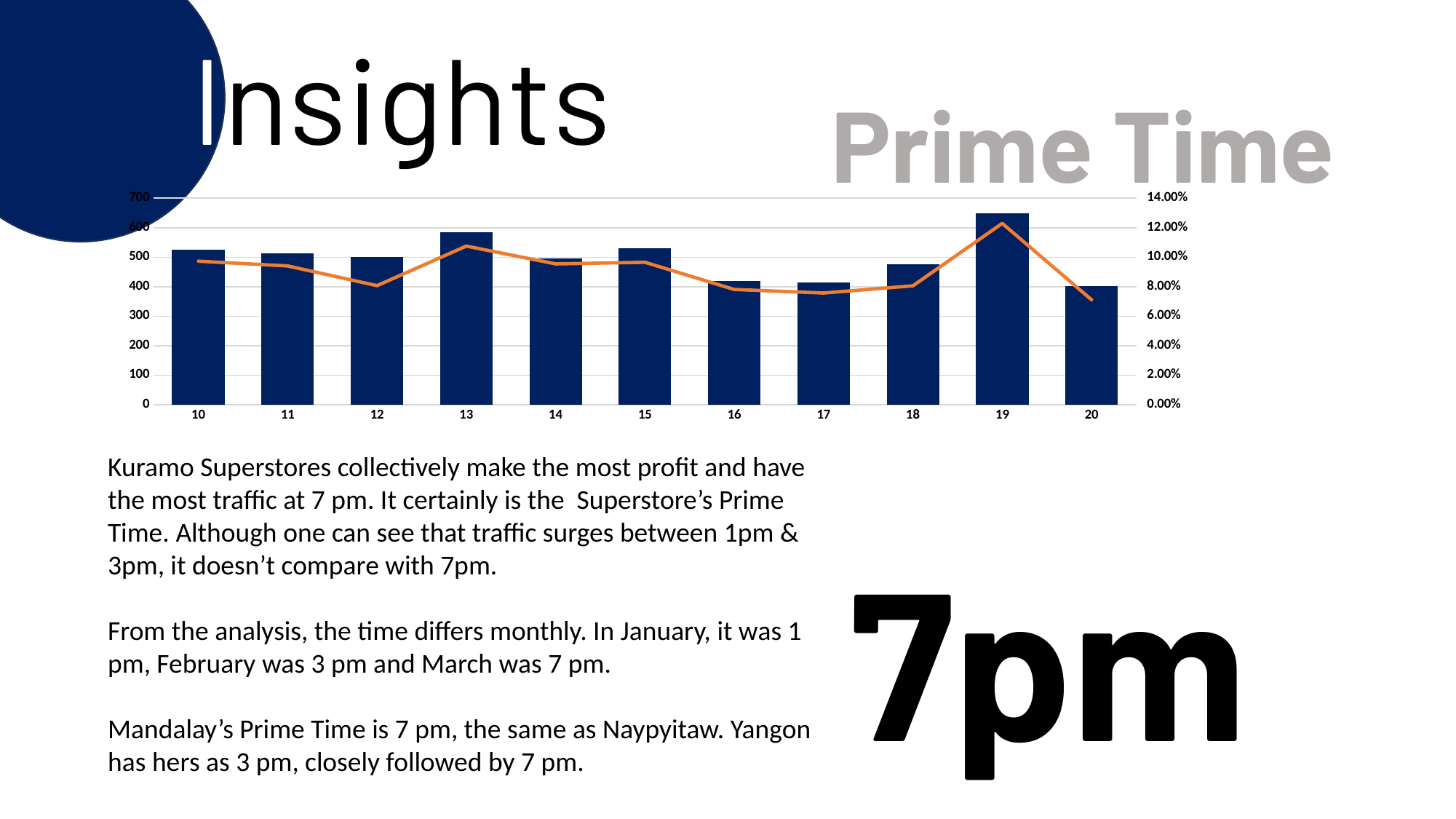

Insights
Prime Time

### Chart

| Category | Sum of Quantity | Sum of Gross Income |
|---|---|---|
| 10 | 525.0 | 0.0972901423979098 |
| 11 | 513.0 | 0.09405714239641429 |
| 12 | 501.0 | 0.08070763501415434 |
| 13 | 585.0 | 0.10751331865436091 |
| 14 | 495.0 | 0.09545378617289174 |
| 15 | 530.0 | 0.09654092440333537 |
| 16 | 420.0 | 0.07810811353833831 |
| 17 | 415.0 | 0.07568958128256108 |
| 18 | 475.0 | 0.08059758498544381 |
| 19 | 649.0 | 0.1229213630286132 |
| 20 | 402.0 | 0.07112040812597711 |
Kuramo Superstores collectively make the most profit and have the most traffic at 7 pm. It certainly is the  Superstore’s Prime Time. Although one can see that traffic surges between 1pm & 3pm, it doesn’t compare with 7pm.

From the analysis, the time differs monthly. In January, it was 1 pm, February was 3 pm and March was 7 pm.

Mandalay’s Prime Time is 7 pm, the same as Naypyitaw. Yangon has hers as 3 pm, closely followed by 7 pm.
7pm